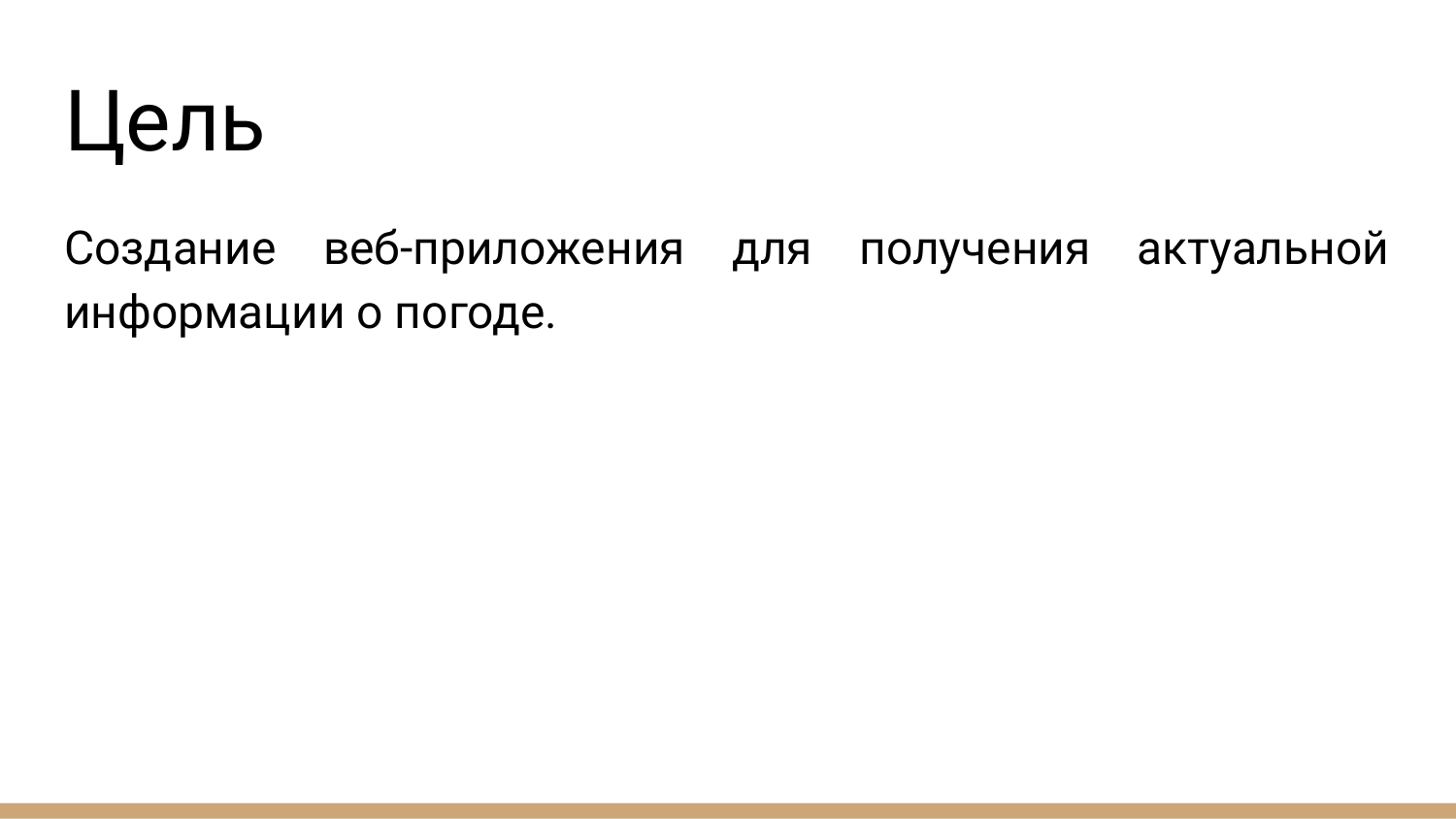

# Цель
Создание веб-приложения для получения актуальной информации о погоде.